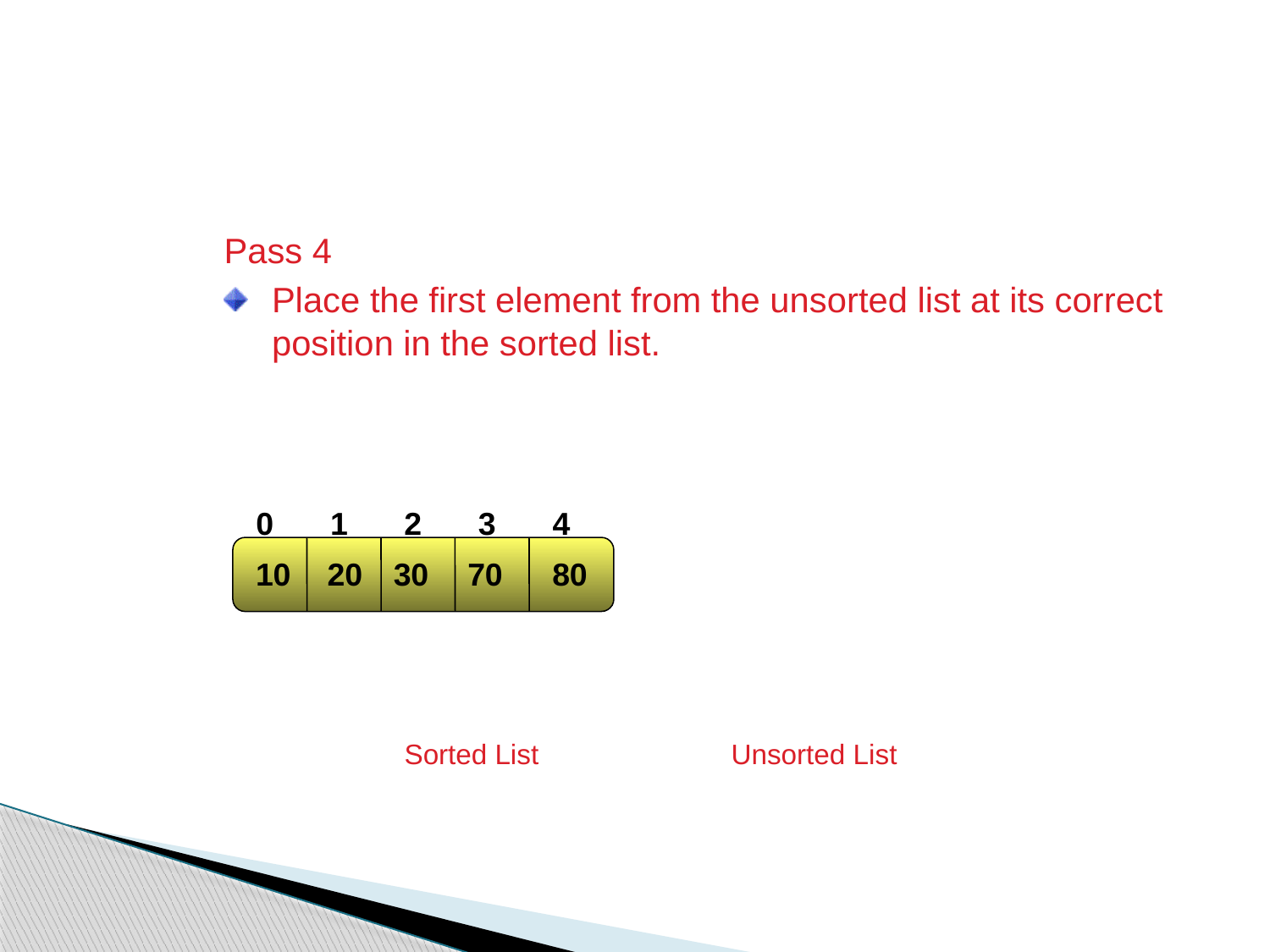

Implementing Insertion Sort Algorithm (Contd.)
Pass 4
Place the first element from the unsorted list at its correct position in the sorted list.
0
1
2
3
4

10
20
30
70
80
Sorted List
Unsorted List